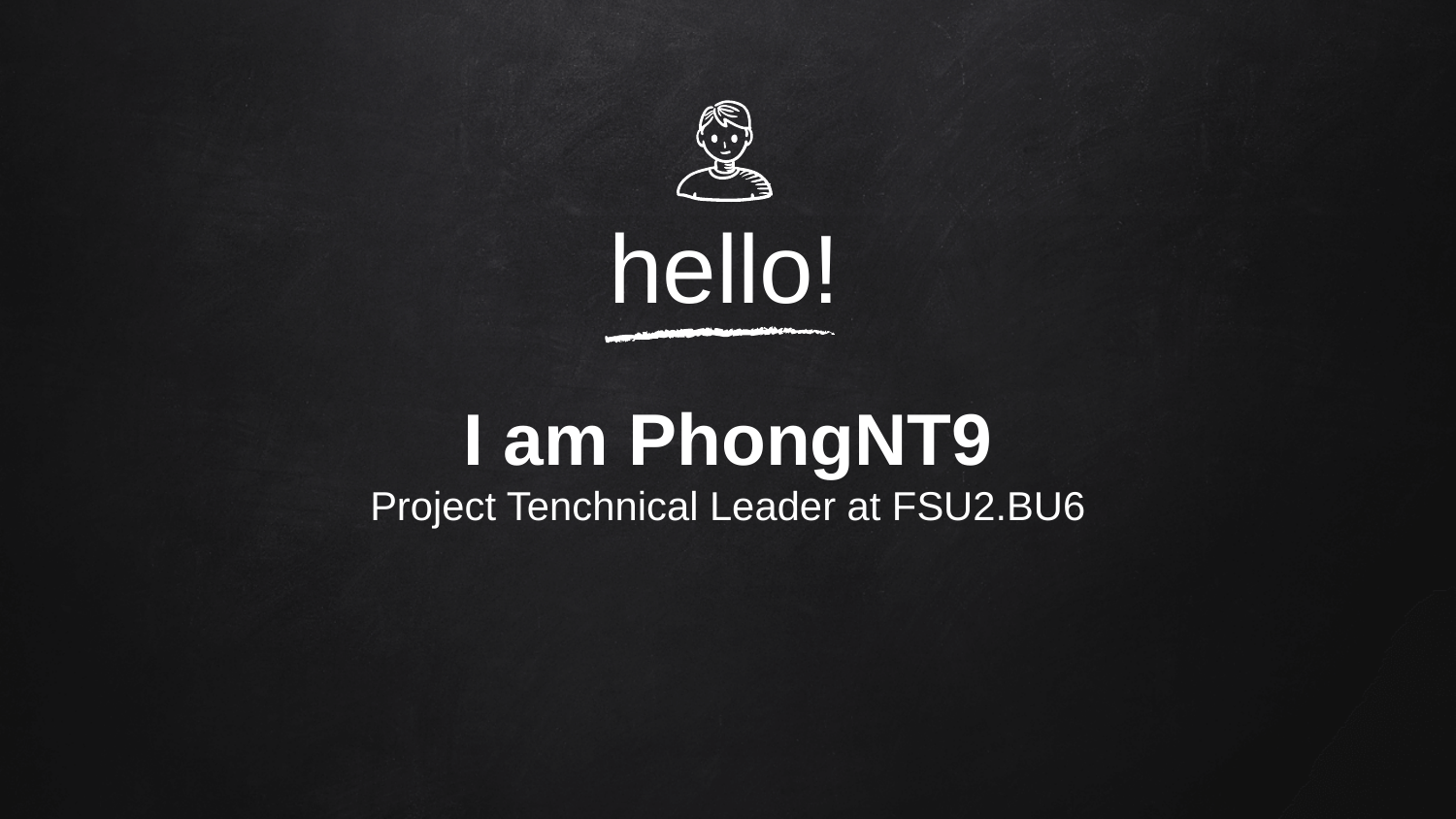

hello!

I am PhongNT9
Project Tenchnical Leader at FSU2.BU6